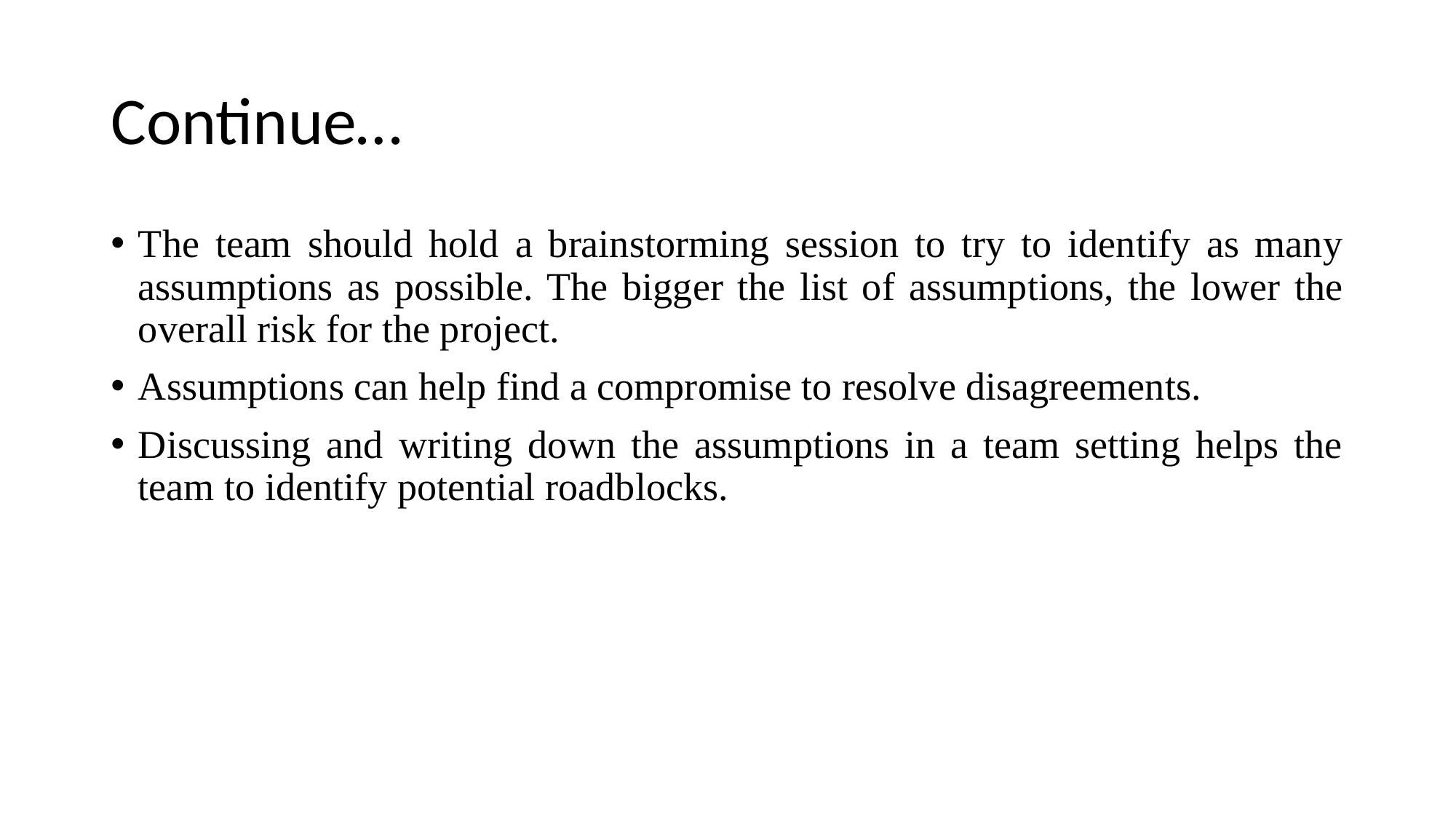

# Continue…
The team should hold a brainstorming session to try to identify as many assumptions as possible. The bigger the list of assumptions, the lower the overall risk for the project.
Assumptions can help find a compromise to resolve disagreements.
Discussing and writing down the assumptions in a team setting helps the team to identify potential roadblocks.